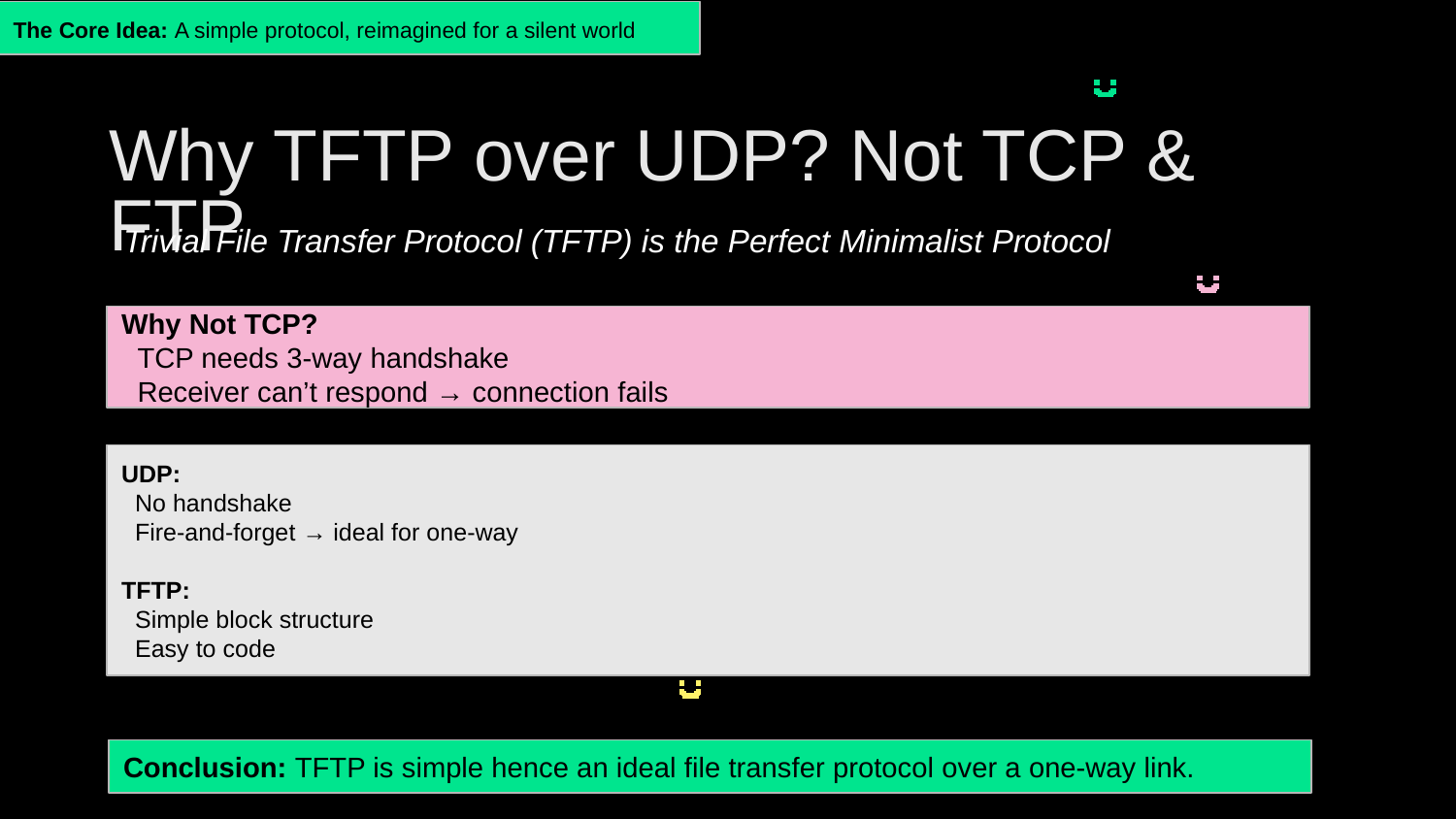

The Core Idea: A simple protocol, reimagined for a silent world
Why TFTP over UDP? Not TCP & FTP
Trivial File Transfer Protocol (TFTP) is the Perfect Minimalist Protocol
Why Not TCP?
  TCP needs 3-way handshake
  Receiver can’t respond → connection fails
UDP:
  No handshake
  Fire-and-forget → ideal for one-way

TFTP:
  Simple block structure
  Easy to code

Conclusion: TFTP is simple hence an ideal file transfer protocol over a one-way link.